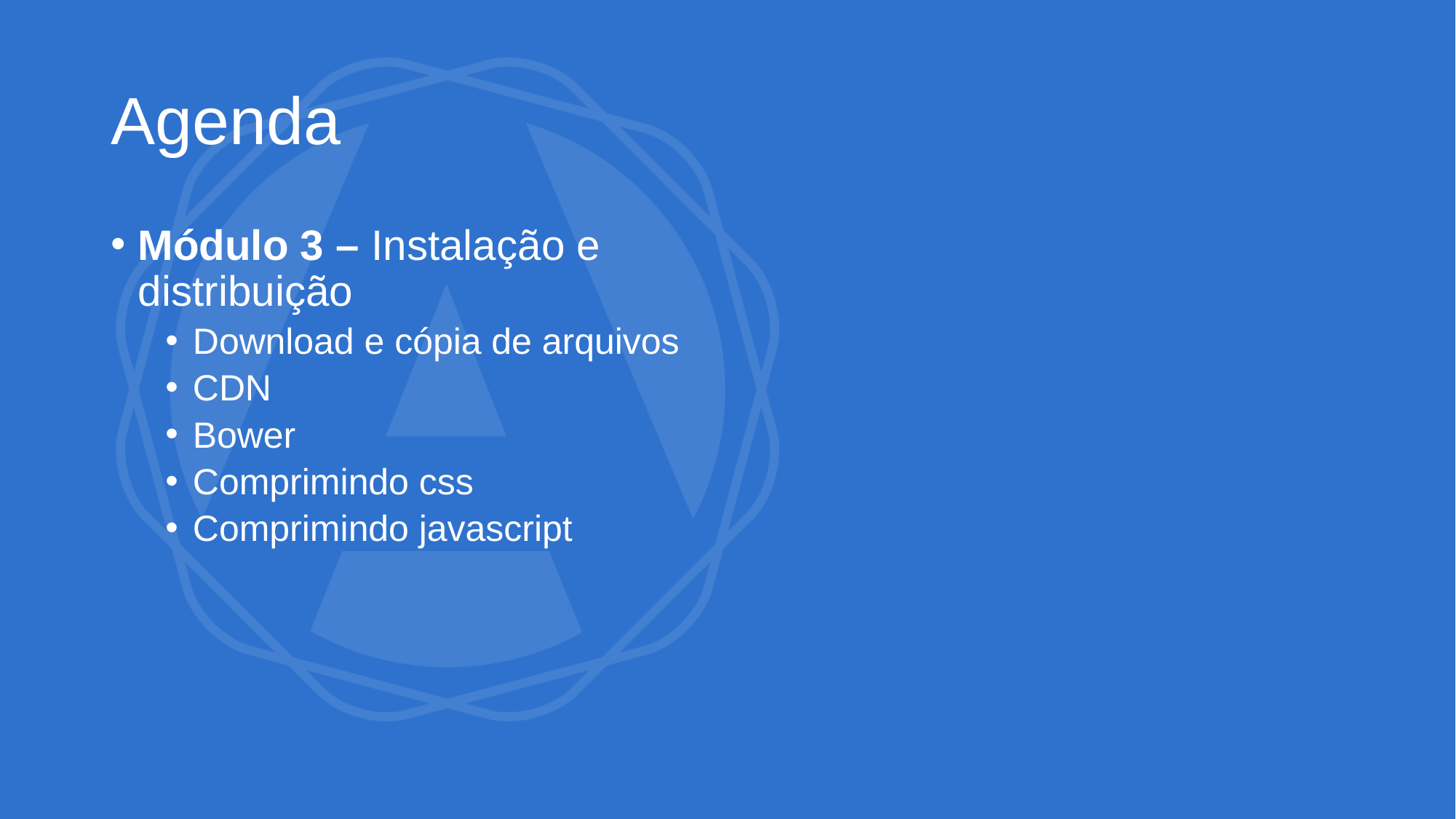

# Agenda
Módulo 3 – Instalação e distribuição
Download e cópia de arquivos
CDN
Bower
Comprimindo css
Comprimindo javascript